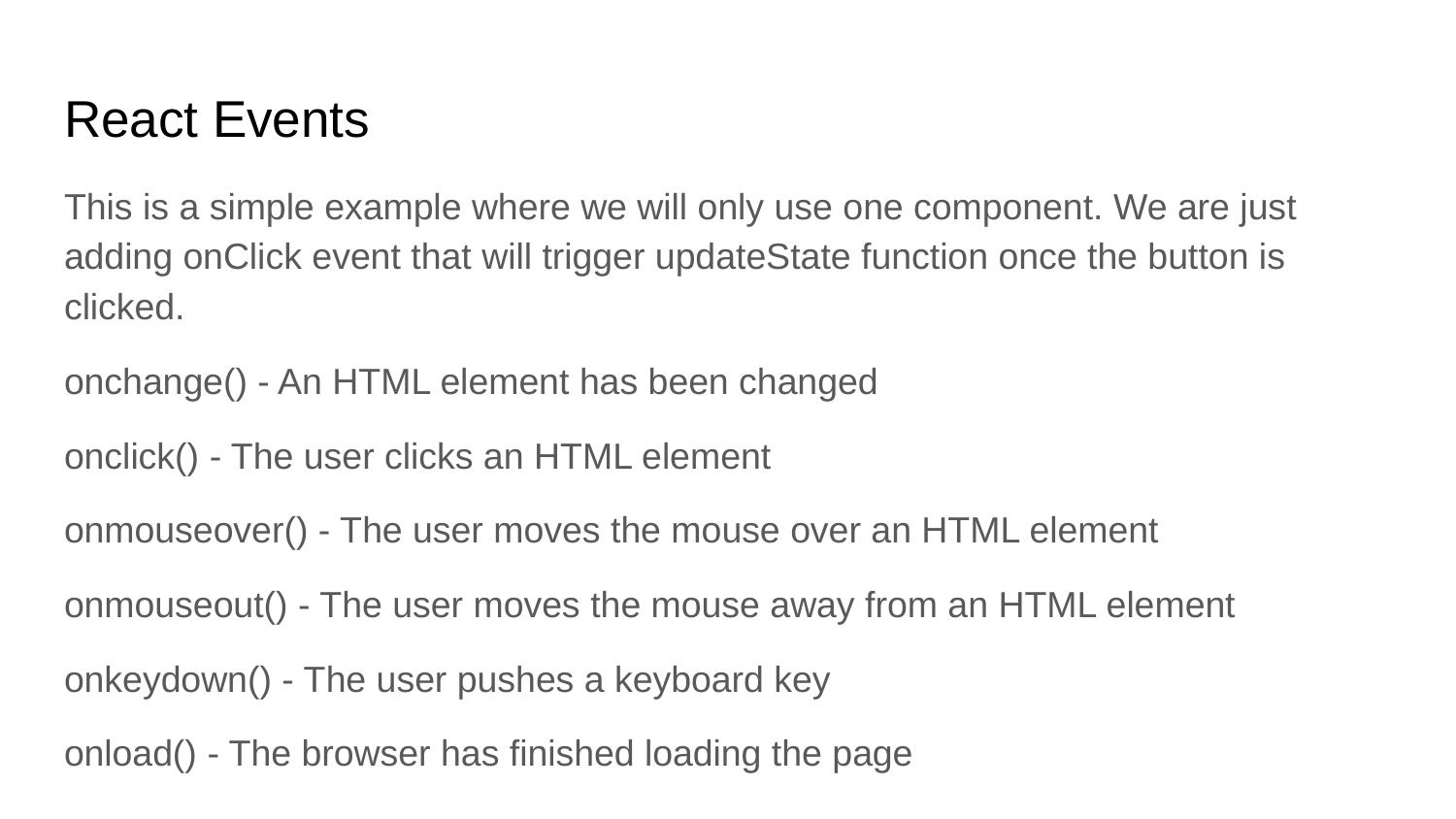

# React Events
This is a simple example where we will only use one component. We are just adding onClick event that will trigger updateState function once the button is clicked.
onchange() - An HTML element has been changed
onclick() - The user clicks an HTML element
onmouseover() - The user moves the mouse over an HTML element
onmouseout() - The user moves the mouse away from an HTML element
onkeydown() - The user pushes a keyboard key
onload() - The browser has finished loading the page